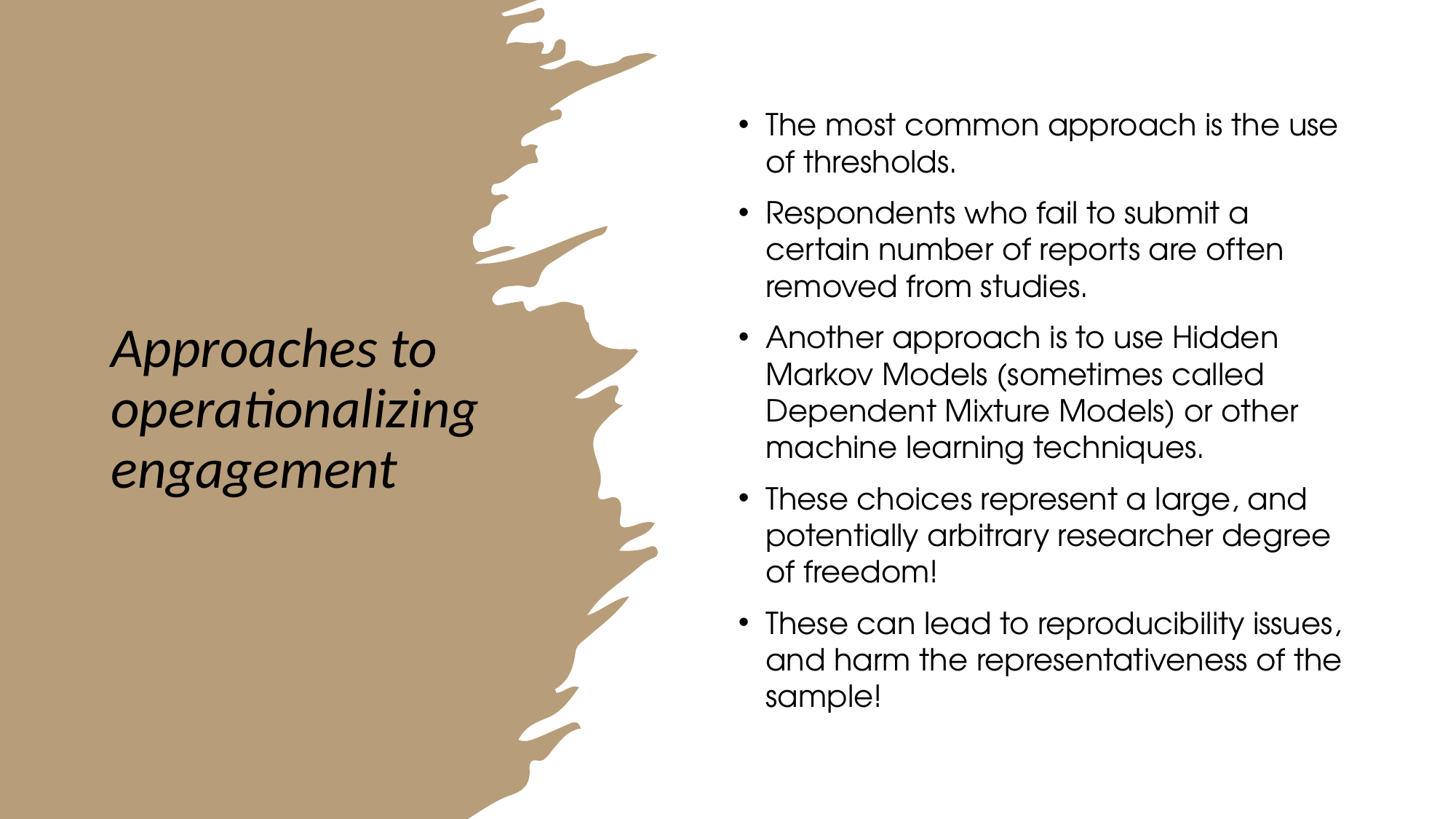

# Approaches to operationalizing engagement
The most common approach is the use of thresholds.
Respondents who fail to submit a certain number of reports are often removed from studies.
Another approach is to use Hidden Markov Models (sometimes called Dependent Mixture Models) or other machine learning techniques.
These choices represent a large, and potentially arbitrary researcher degree of freedom!
These can lead to reproducibility issues, and harm the representativeness of the sample!